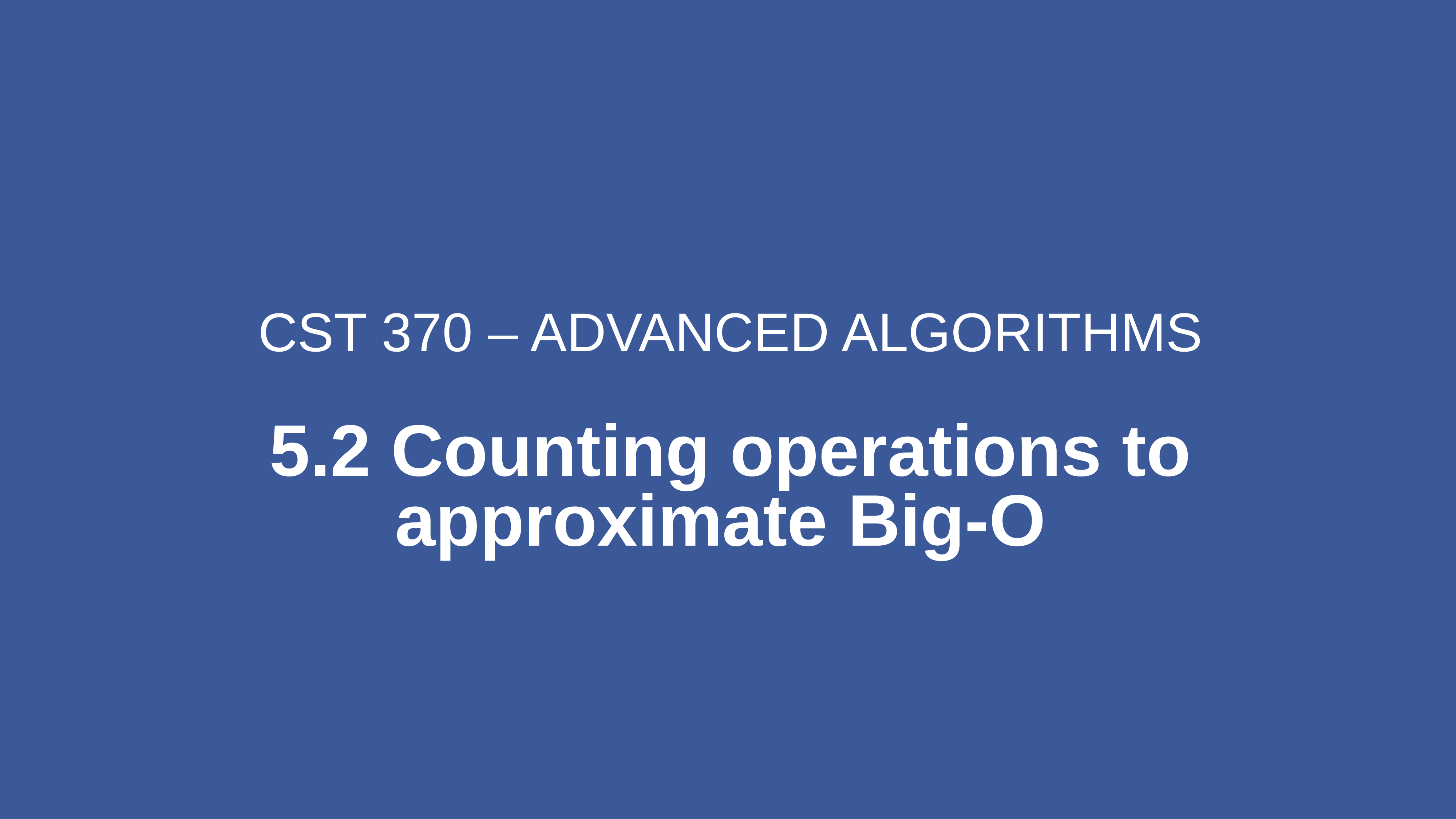

CST 370 – ADVANCED ALGORITHMS

5.2 Counting operations to approximate Big-O